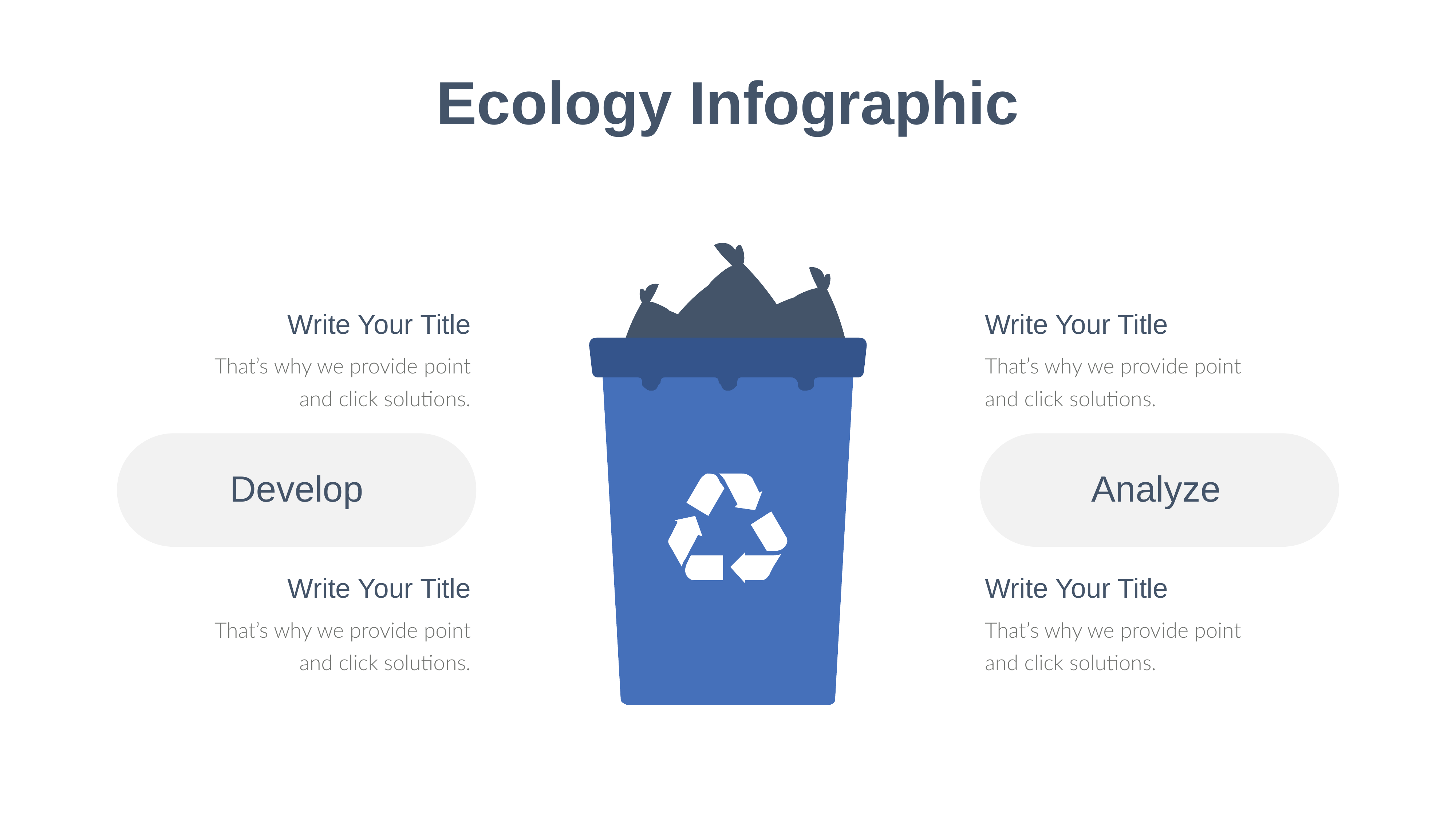

Ecology Infographic

Write Your Title
That’s why we provide point and click solutions.
Write Your Title
That’s why we provide point and click solutions.

Develop

Analyze

Write Your Title
That’s why we provide point and click solutions.
Write Your Title
That’s why we provide point and click solutions.